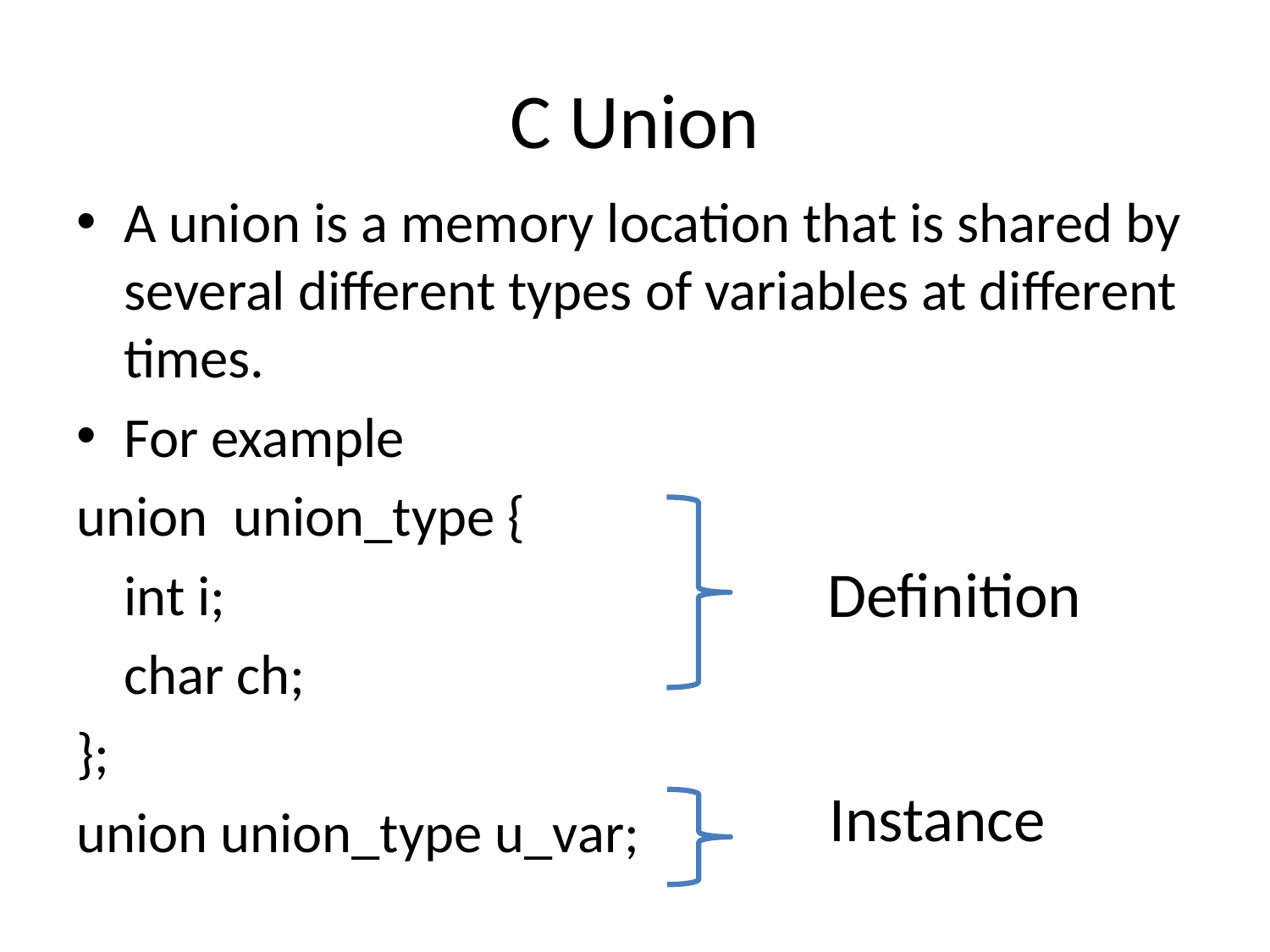

# C Union
A union is a memory location that is shared by several different types of variables at different times.
For example
union  union_type {
	int i;
	char ch;
};
union union_type u_var;

Definition
Instance